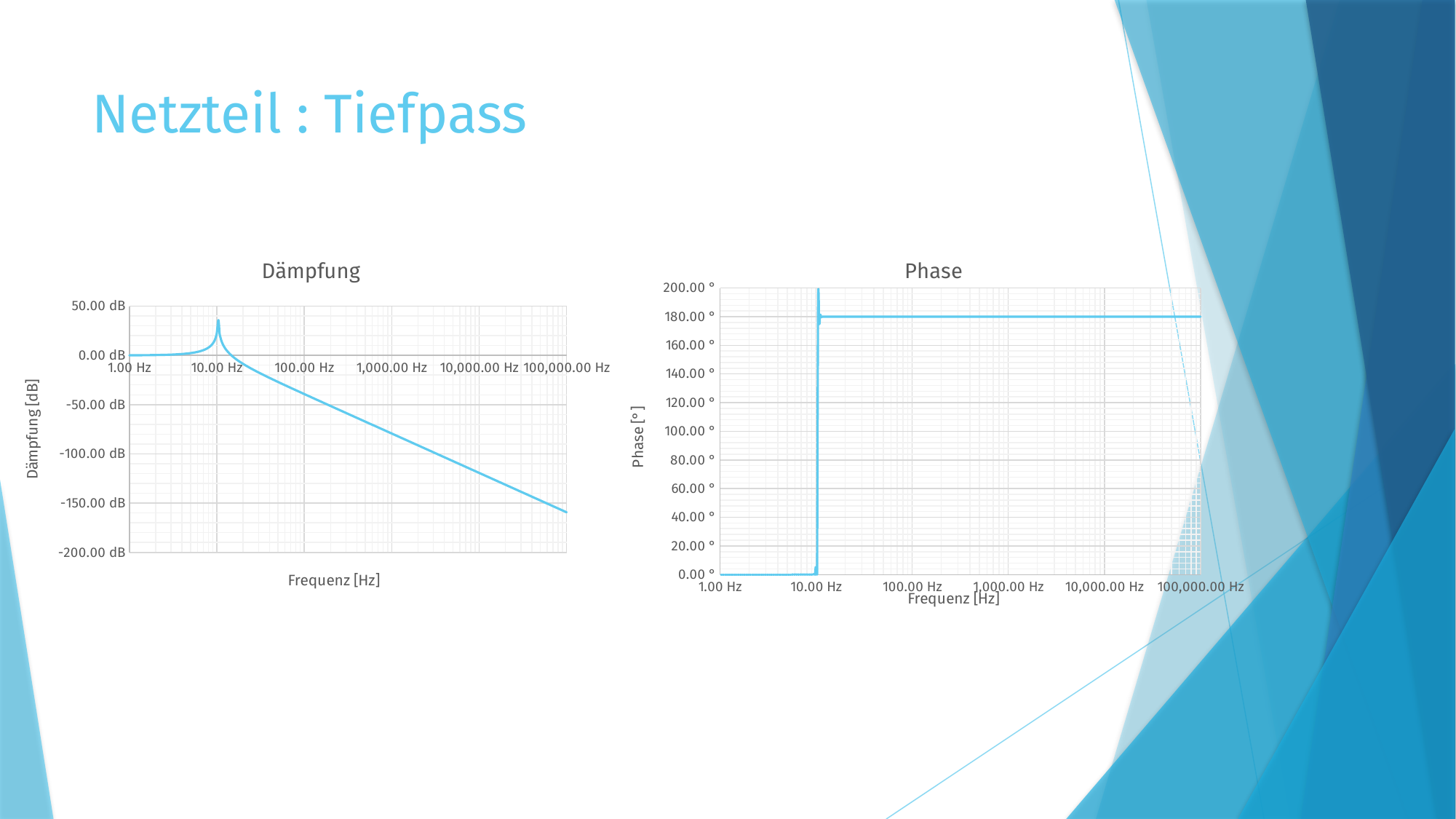

# Netzteil : Tiefpass

### Chart: Dämpfung

| Category | dB(v_out) |
|---|---|

### Chart: Phase

| Category | PHASE(v_out) |
|---|---|